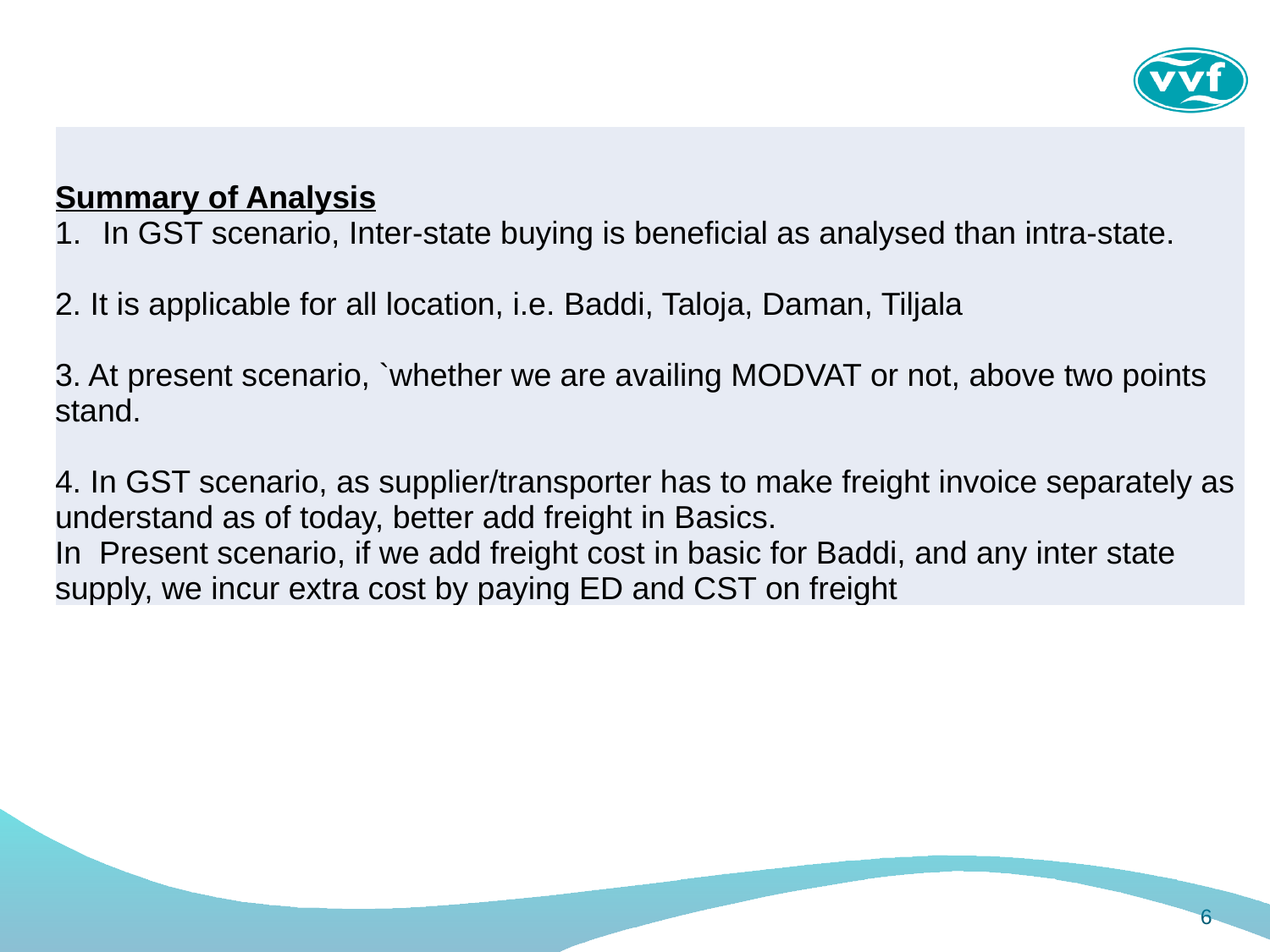

| Summary of Analysis In GST scenario, Inter-state buying is beneficial as analysed than intra-state. 2. It is applicable for all location, i.e. Baddi, Taloja, Daman, Tiljala 3. At present scenario, `whether we are availing MODVAT or not, above two points stand. 4. In GST scenario, as supplier/transporter has to make freight invoice separately as understand as of today, better add freight in Basics. In Present scenario, if we add freight cost in basic for Baddi, and any inter state supply, we incur extra cost by paying ED and CST on freight |
| --- |
6